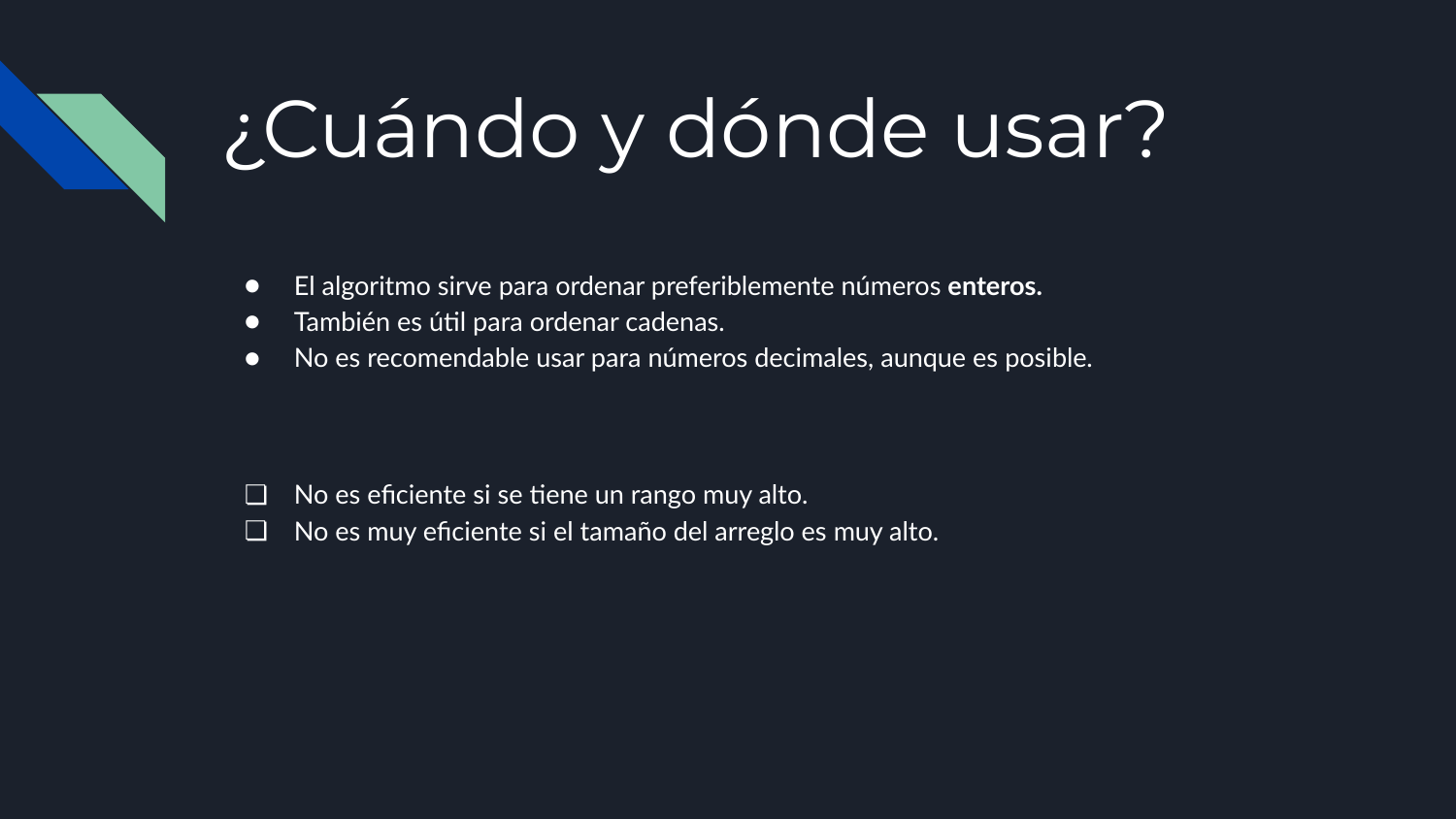

# ¿Cuándo y dónde usar?
El algoritmo sirve para ordenar preferiblemente números enteros.
También es útil para ordenar cadenas.
No es recomendable usar para números decimales, aunque es posible.

No es eficiente si se tiene un rango muy alto.
No es muy eficiente si el tamaño del arreglo es muy alto.